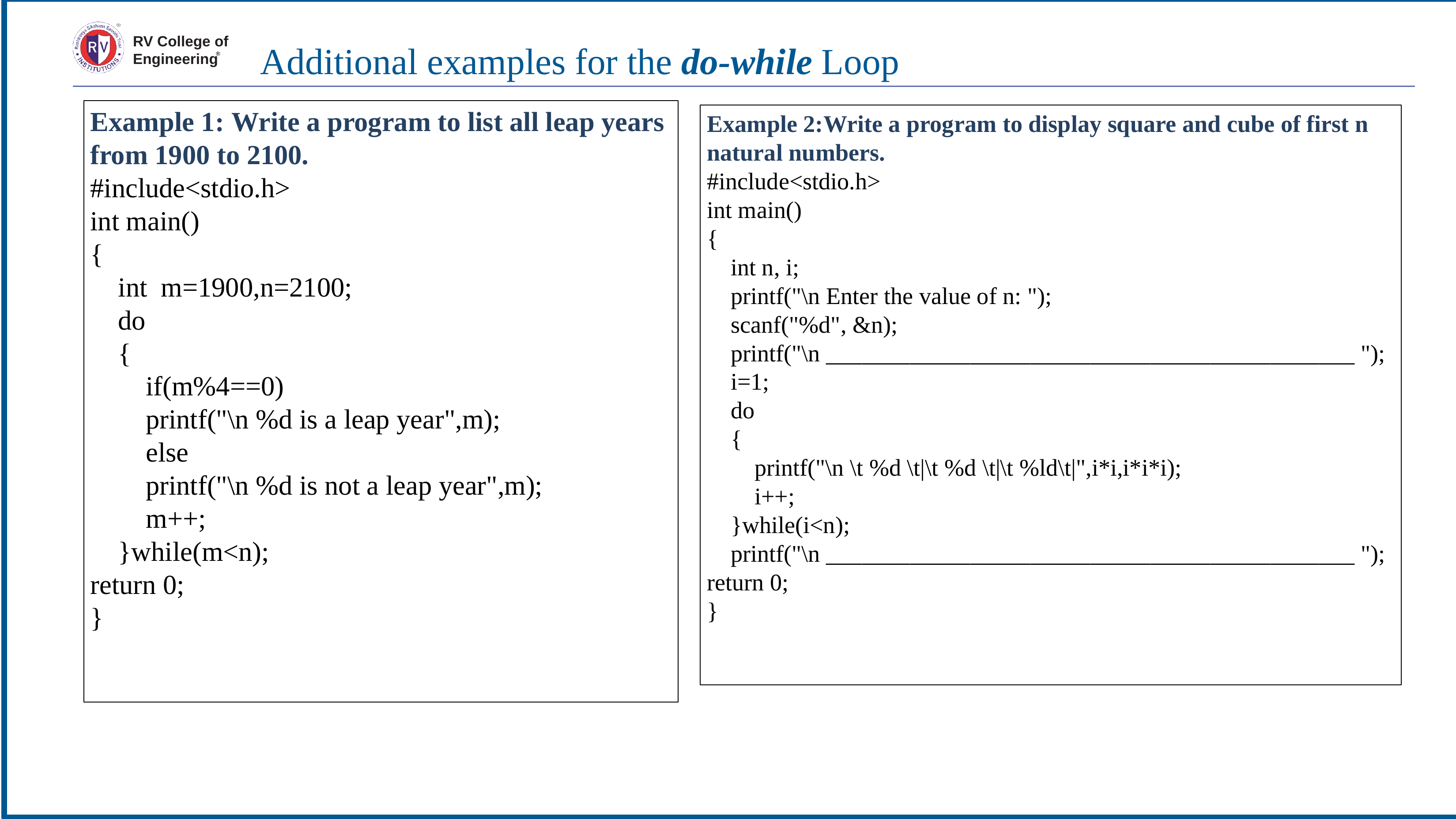

RV College of
Engineering
Additional examples for the do-while Loop

Example 1: Write a program to list all leap years from 1900 to 2100.
#include<stdio.h>
int main()
{
    int  m=1900,n=2100;
    do
    {
        if(m%4==0)
        printf("\n %d is a leap year",m);
        else
        printf("\n %d is not a leap year",m);
        m++;
    }while(m<n);
return 0;
}

Example 2:Write a program to display square and cube of first n natural numbers.
#include<stdio.h>
int main()
{
    int n, i;
    printf("\n Enter the value of n: ");
    scanf("%d", &n);
    printf("\n ____________________________________________ ");
    i=1;
    do
    {
        printf("\n \t %d \t|\t %d \t|\t %ld\t|",i*i,i*i*i);
        i++;
    }while(i<n);
    printf("\n ____________________________________________ ");
return 0;
}